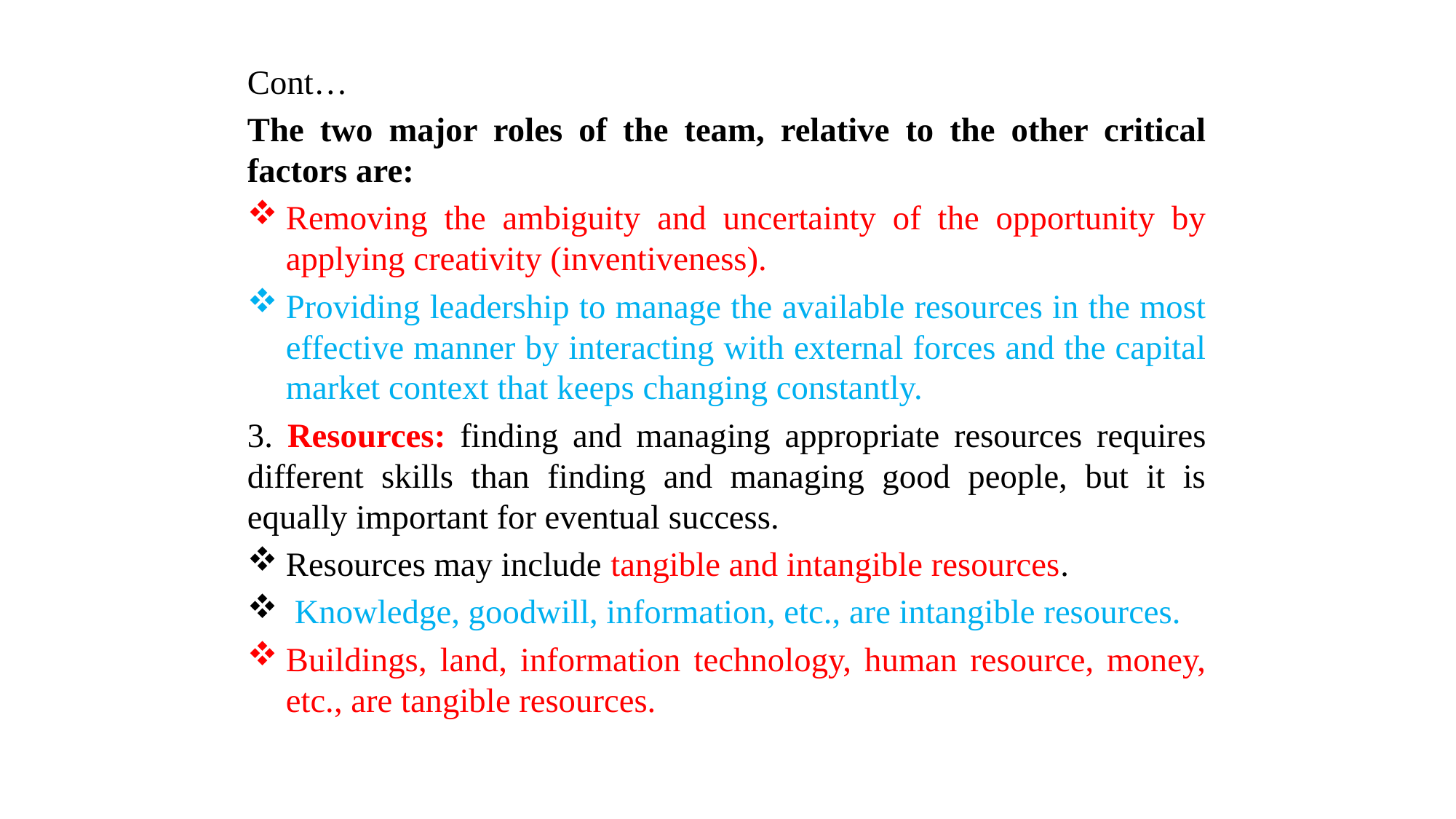

Cont…
The two major roles of the team, relative to the other critical factors are:
Removing the ambiguity and uncertainty of the opportunity by applying creativity (inventiveness).
Providing leadership to manage the available resources in the most effective manner by interacting with external forces and the capital market context that keeps changing constantly.
3. Resources: finding and managing appropriate resources requires different skills than finding and managing good people, but it is equally important for eventual success.
Resources may include tangible and intangible resources.
 Knowledge, goodwill, information, etc., are intangible resources.
Buildings, land, information technology, human resource, money, etc., are tangible resources.